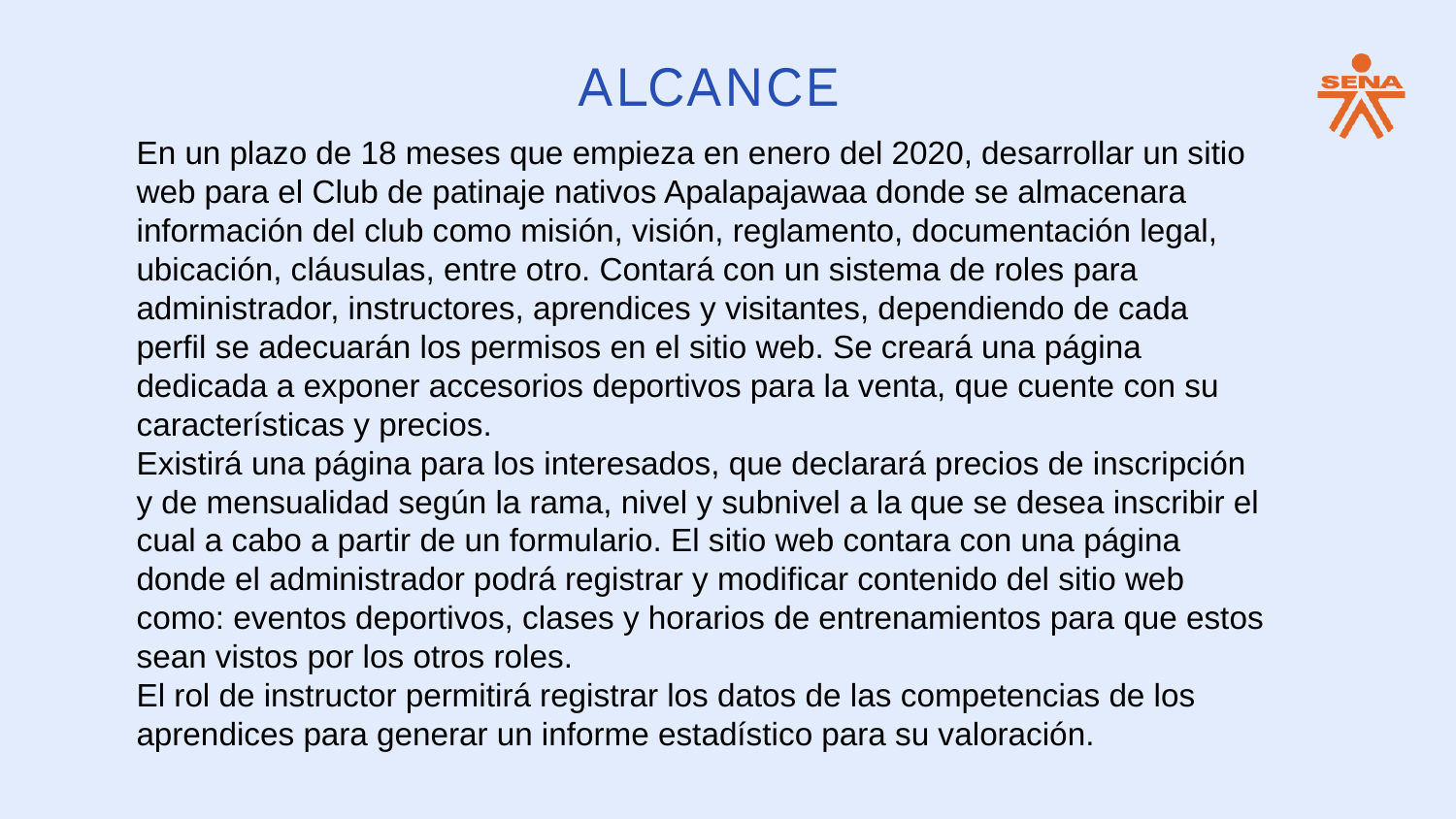

ALCANCE
En un plazo de 18 meses que empieza en enero del 2020, desarrollar un sitio web para el Club de patinaje nativos Apalapajawaa donde se almacenara información del club como misión, visión, reglamento, documentación legal, ubicación, cláusulas, entre otro. Contará con un sistema de roles para administrador, instructores, aprendices y visitantes, dependiendo de cada perfil se adecuarán los permisos en el sitio web. Se creará una página dedicada a exponer accesorios deportivos para la venta, que cuente con su características y precios.
Existirá una página para los interesados, que declarará precios de inscripción y de mensualidad según la rama, nivel y subnivel a la que se desea inscribir el cual a cabo a partir de un formulario. El sitio web contara con una página donde el administrador podrá registrar y modificar contenido del sitio web como: eventos deportivos, clases y horarios de entrenamientos para que estos sean vistos por los otros roles.
El rol de instructor permitirá registrar los datos de las competencias de los aprendices para generar un informe estadístico para su valoración.